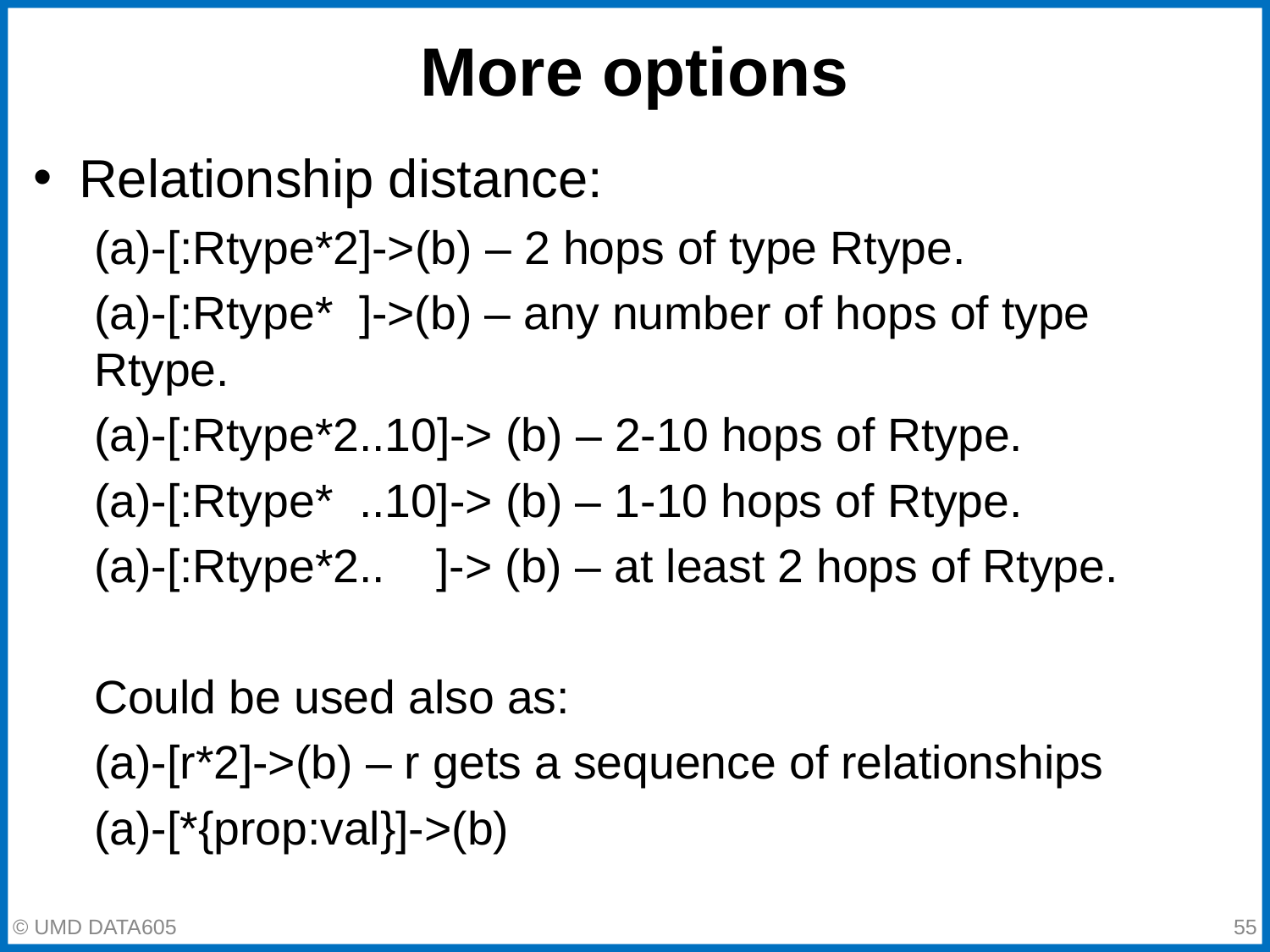

# More options
Relationship distance:
(a)-[:Rtype*2]->(b) – 2 hops of type Rtype.
(a)-[:Rtype*  ]->(b) – any number of hops of type Rtype.
(a)-[:Rtype*2..10]-> (b) – 2-10 hops of Rtype.
(a)-[:Rtype*  ..10]-> (b) – 1-10 hops of Rtype.
(a)-[:Rtype*2..    ]-> (b) – at least 2 hops of Rtype.

Could be used also as:
(a)-[r*2]->(b) – r gets a sequence of relationships
(a)-[*{prop:val}]->(b)

55